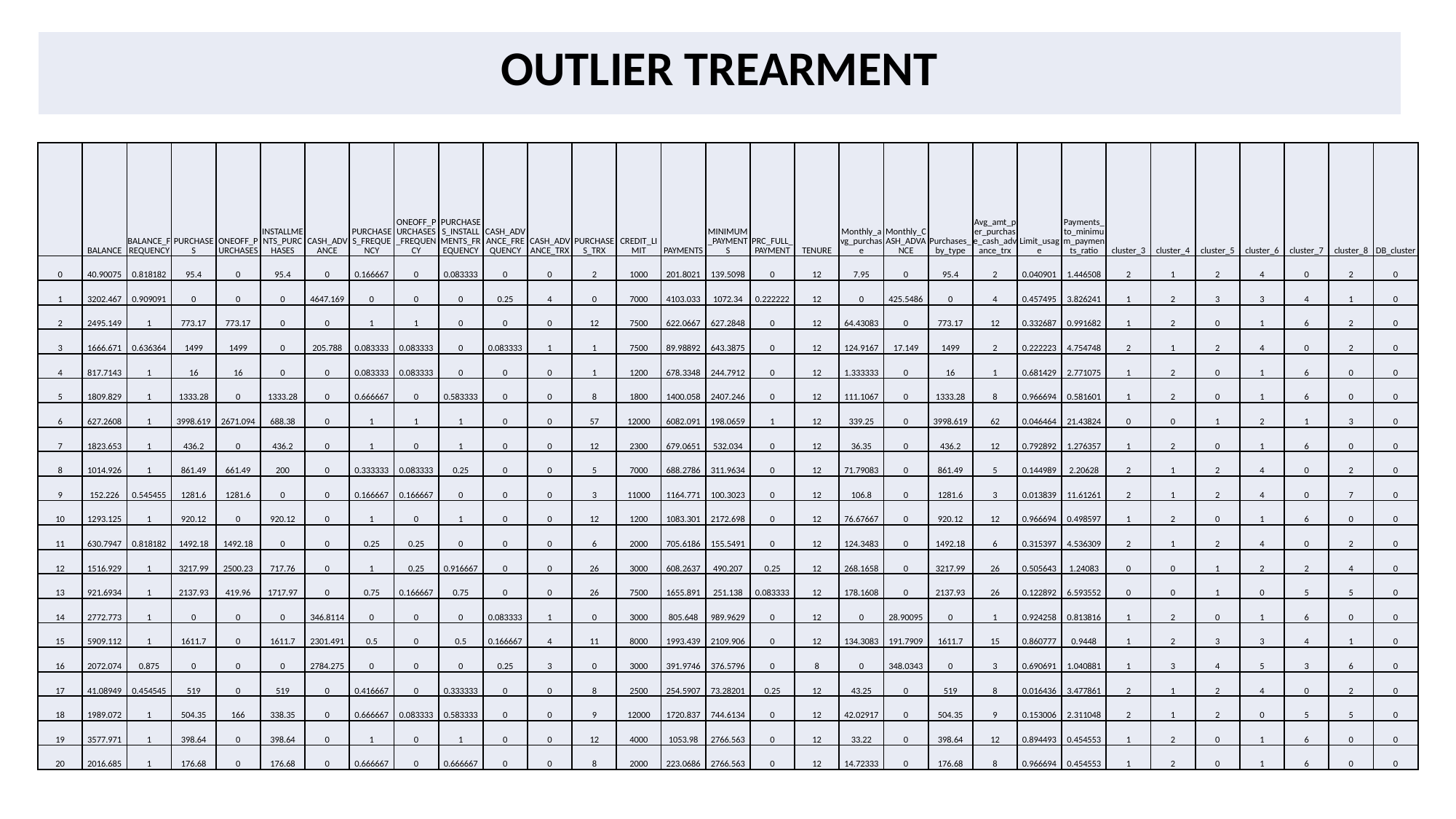

| OUTLIER TREARMENT |
| --- |
|  | BALANCE | BALANCE\_FREQUENCY | PURCHASES | ONEOFF\_PURCHASES | INSTALLMENTS\_PURCHASES | CASH\_ADVANCE | PURCHASES\_FREQUENCY | ONEOFF\_PURCHASES\_FREQUENCY | PURCHASES\_INSTALLMENTS\_FREQUENCY | CASH\_ADVANCE\_FREQUENCY | CASH\_ADVANCE\_TRX | PURCHASES\_TRX | CREDIT\_LIMIT | PAYMENTS | MINIMUM\_PAYMENTS | PRC\_FULL\_PAYMENT | TENURE | Monthly\_avg\_purchase | Monthly\_CASH\_ADVANCE | Purchases\_by\_type | Avg\_amt\_per\_purchase\_cash\_advance\_trx | Limit\_usage | Payments\_to\_minimum\_payments\_ratio | cluster\_3 | cluster\_4 | cluster\_5 | cluster\_6 | cluster\_7 | cluster\_8 | DB\_cluster |
| --- | --- | --- | --- | --- | --- | --- | --- | --- | --- | --- | --- | --- | --- | --- | --- | --- | --- | --- | --- | --- | --- | --- | --- | --- | --- | --- | --- | --- | --- | --- |
| 0 | 40.90075 | 0.818182 | 95.4 | 0 | 95.4 | 0 | 0.166667 | 0 | 0.083333 | 0 | 0 | 2 | 1000 | 201.8021 | 139.5098 | 0 | 12 | 7.95 | 0 | 95.4 | 2 | 0.040901 | 1.446508 | 2 | 1 | 2 | 4 | 0 | 2 | 0 |
| 1 | 3202.467 | 0.909091 | 0 | 0 | 0 | 4647.169 | 0 | 0 | 0 | 0.25 | 4 | 0 | 7000 | 4103.033 | 1072.34 | 0.222222 | 12 | 0 | 425.5486 | 0 | 4 | 0.457495 | 3.826241 | 1 | 2 | 3 | 3 | 4 | 1 | 0 |
| 2 | 2495.149 | 1 | 773.17 | 773.17 | 0 | 0 | 1 | 1 | 0 | 0 | 0 | 12 | 7500 | 622.0667 | 627.2848 | 0 | 12 | 64.43083 | 0 | 773.17 | 12 | 0.332687 | 0.991682 | 1 | 2 | 0 | 1 | 6 | 2 | 0 |
| 3 | 1666.671 | 0.636364 | 1499 | 1499 | 0 | 205.788 | 0.083333 | 0.083333 | 0 | 0.083333 | 1 | 1 | 7500 | 89.98892 | 643.3875 | 0 | 12 | 124.9167 | 17.149 | 1499 | 2 | 0.222223 | 4.754748 | 2 | 1 | 2 | 4 | 0 | 2 | 0 |
| 4 | 817.7143 | 1 | 16 | 16 | 0 | 0 | 0.083333 | 0.083333 | 0 | 0 | 0 | 1 | 1200 | 678.3348 | 244.7912 | 0 | 12 | 1.333333 | 0 | 16 | 1 | 0.681429 | 2.771075 | 1 | 2 | 0 | 1 | 6 | 0 | 0 |
| 5 | 1809.829 | 1 | 1333.28 | 0 | 1333.28 | 0 | 0.666667 | 0 | 0.583333 | 0 | 0 | 8 | 1800 | 1400.058 | 2407.246 | 0 | 12 | 111.1067 | 0 | 1333.28 | 8 | 0.966694 | 0.581601 | 1 | 2 | 0 | 1 | 6 | 0 | 0 |
| 6 | 627.2608 | 1 | 3998.619 | 2671.094 | 688.38 | 0 | 1 | 1 | 1 | 0 | 0 | 57 | 12000 | 6082.091 | 198.0659 | 1 | 12 | 339.25 | 0 | 3998.619 | 62 | 0.046464 | 21.43824 | 0 | 0 | 1 | 2 | 1 | 3 | 0 |
| 7 | 1823.653 | 1 | 436.2 | 0 | 436.2 | 0 | 1 | 0 | 1 | 0 | 0 | 12 | 2300 | 679.0651 | 532.034 | 0 | 12 | 36.35 | 0 | 436.2 | 12 | 0.792892 | 1.276357 | 1 | 2 | 0 | 1 | 6 | 0 | 0 |
| 8 | 1014.926 | 1 | 861.49 | 661.49 | 200 | 0 | 0.333333 | 0.083333 | 0.25 | 0 | 0 | 5 | 7000 | 688.2786 | 311.9634 | 0 | 12 | 71.79083 | 0 | 861.49 | 5 | 0.144989 | 2.20628 | 2 | 1 | 2 | 4 | 0 | 2 | 0 |
| 9 | 152.226 | 0.545455 | 1281.6 | 1281.6 | 0 | 0 | 0.166667 | 0.166667 | 0 | 0 | 0 | 3 | 11000 | 1164.771 | 100.3023 | 0 | 12 | 106.8 | 0 | 1281.6 | 3 | 0.013839 | 11.61261 | 2 | 1 | 2 | 4 | 0 | 7 | 0 |
| 10 | 1293.125 | 1 | 920.12 | 0 | 920.12 | 0 | 1 | 0 | 1 | 0 | 0 | 12 | 1200 | 1083.301 | 2172.698 | 0 | 12 | 76.67667 | 0 | 920.12 | 12 | 0.966694 | 0.498597 | 1 | 2 | 0 | 1 | 6 | 0 | 0 |
| 11 | 630.7947 | 0.818182 | 1492.18 | 1492.18 | 0 | 0 | 0.25 | 0.25 | 0 | 0 | 0 | 6 | 2000 | 705.6186 | 155.5491 | 0 | 12 | 124.3483 | 0 | 1492.18 | 6 | 0.315397 | 4.536309 | 2 | 1 | 2 | 4 | 0 | 2 | 0 |
| 12 | 1516.929 | 1 | 3217.99 | 2500.23 | 717.76 | 0 | 1 | 0.25 | 0.916667 | 0 | 0 | 26 | 3000 | 608.2637 | 490.207 | 0.25 | 12 | 268.1658 | 0 | 3217.99 | 26 | 0.505643 | 1.24083 | 0 | 0 | 1 | 2 | 2 | 4 | 0 |
| 13 | 921.6934 | 1 | 2137.93 | 419.96 | 1717.97 | 0 | 0.75 | 0.166667 | 0.75 | 0 | 0 | 26 | 7500 | 1655.891 | 251.138 | 0.083333 | 12 | 178.1608 | 0 | 2137.93 | 26 | 0.122892 | 6.593552 | 0 | 0 | 1 | 0 | 5 | 5 | 0 |
| 14 | 2772.773 | 1 | 0 | 0 | 0 | 346.8114 | 0 | 0 | 0 | 0.083333 | 1 | 0 | 3000 | 805.648 | 989.9629 | 0 | 12 | 0 | 28.90095 | 0 | 1 | 0.924258 | 0.813816 | 1 | 2 | 0 | 1 | 6 | 0 | 0 |
| 15 | 5909.112 | 1 | 1611.7 | 0 | 1611.7 | 2301.491 | 0.5 | 0 | 0.5 | 0.166667 | 4 | 11 | 8000 | 1993.439 | 2109.906 | 0 | 12 | 134.3083 | 191.7909 | 1611.7 | 15 | 0.860777 | 0.9448 | 1 | 2 | 3 | 3 | 4 | 1 | 0 |
| 16 | 2072.074 | 0.875 | 0 | 0 | 0 | 2784.275 | 0 | 0 | 0 | 0.25 | 3 | 0 | 3000 | 391.9746 | 376.5796 | 0 | 8 | 0 | 348.0343 | 0 | 3 | 0.690691 | 1.040881 | 1 | 3 | 4 | 5 | 3 | 6 | 0 |
| 17 | 41.08949 | 0.454545 | 519 | 0 | 519 | 0 | 0.416667 | 0 | 0.333333 | 0 | 0 | 8 | 2500 | 254.5907 | 73.28201 | 0.25 | 12 | 43.25 | 0 | 519 | 8 | 0.016436 | 3.477861 | 2 | 1 | 2 | 4 | 0 | 2 | 0 |
| 18 | 1989.072 | 1 | 504.35 | 166 | 338.35 | 0 | 0.666667 | 0.083333 | 0.583333 | 0 | 0 | 9 | 12000 | 1720.837 | 744.6134 | 0 | 12 | 42.02917 | 0 | 504.35 | 9 | 0.153006 | 2.311048 | 2 | 1 | 2 | 0 | 5 | 5 | 0 |
| 19 | 3577.971 | 1 | 398.64 | 0 | 398.64 | 0 | 1 | 0 | 1 | 0 | 0 | 12 | 4000 | 1053.98 | 2766.563 | 0 | 12 | 33.22 | 0 | 398.64 | 12 | 0.894493 | 0.454553 | 1 | 2 | 0 | 1 | 6 | 0 | 0 |
| 20 | 2016.685 | 1 | 176.68 | 0 | 176.68 | 0 | 0.666667 | 0 | 0.666667 | 0 | 0 | 8 | 2000 | 223.0686 | 2766.563 | 0 | 12 | 14.72333 | 0 | 176.68 | 8 | 0.966694 | 0.454553 | 1 | 2 | 0 | 1 | 6 | 0 | 0 |